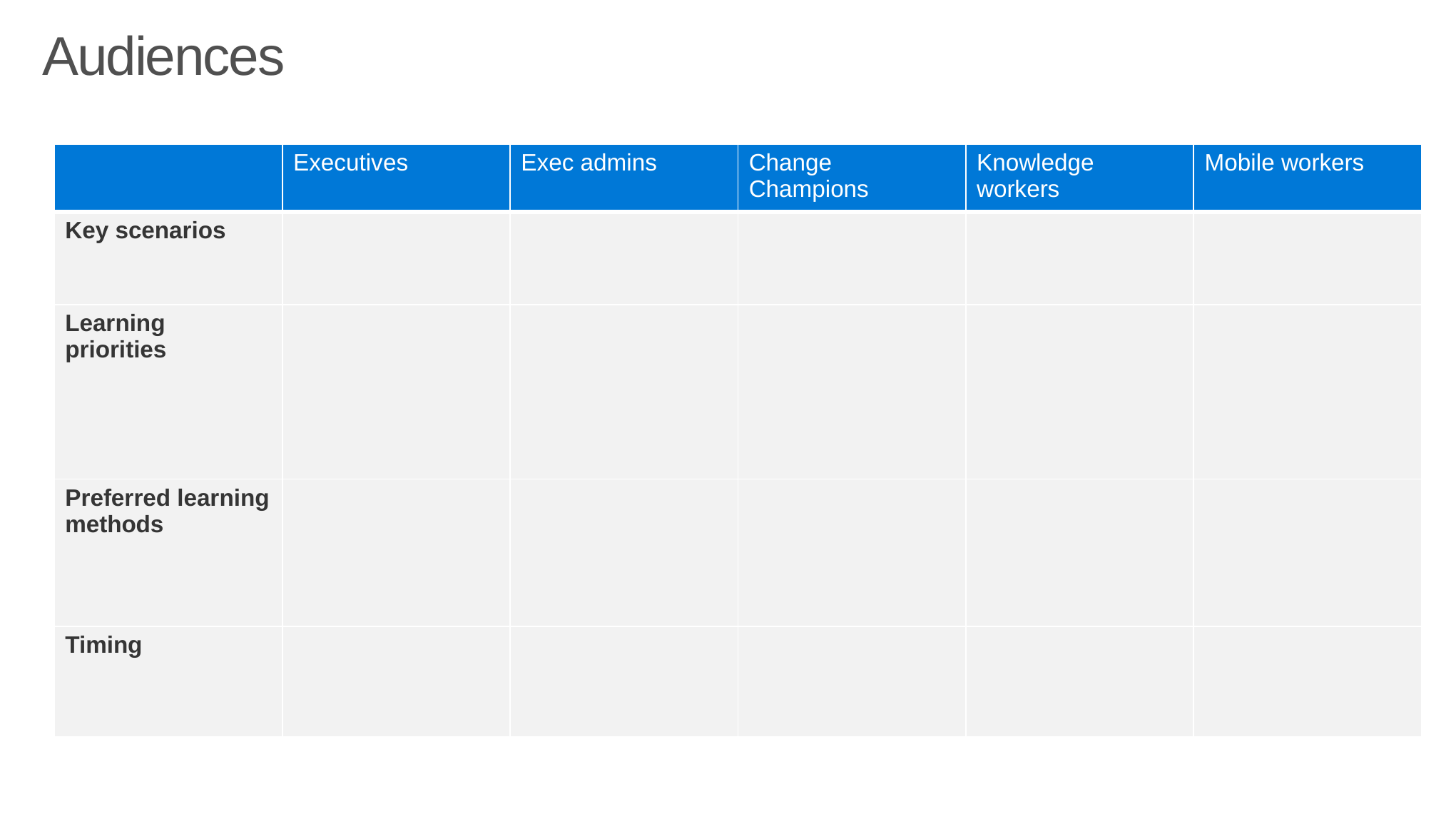

Audiences
|  | Executives | Exec admins | Change Champions | Knowledge workers | Mobile workers |
| --- | --- | --- | --- | --- | --- |
| Key scenarios |  |  |  |  |  |
| Learning priorities |  |  |  |  |  |
| Preferred learning methods |  |  |  |  |  |
| Timing |  |  |  |  |  |